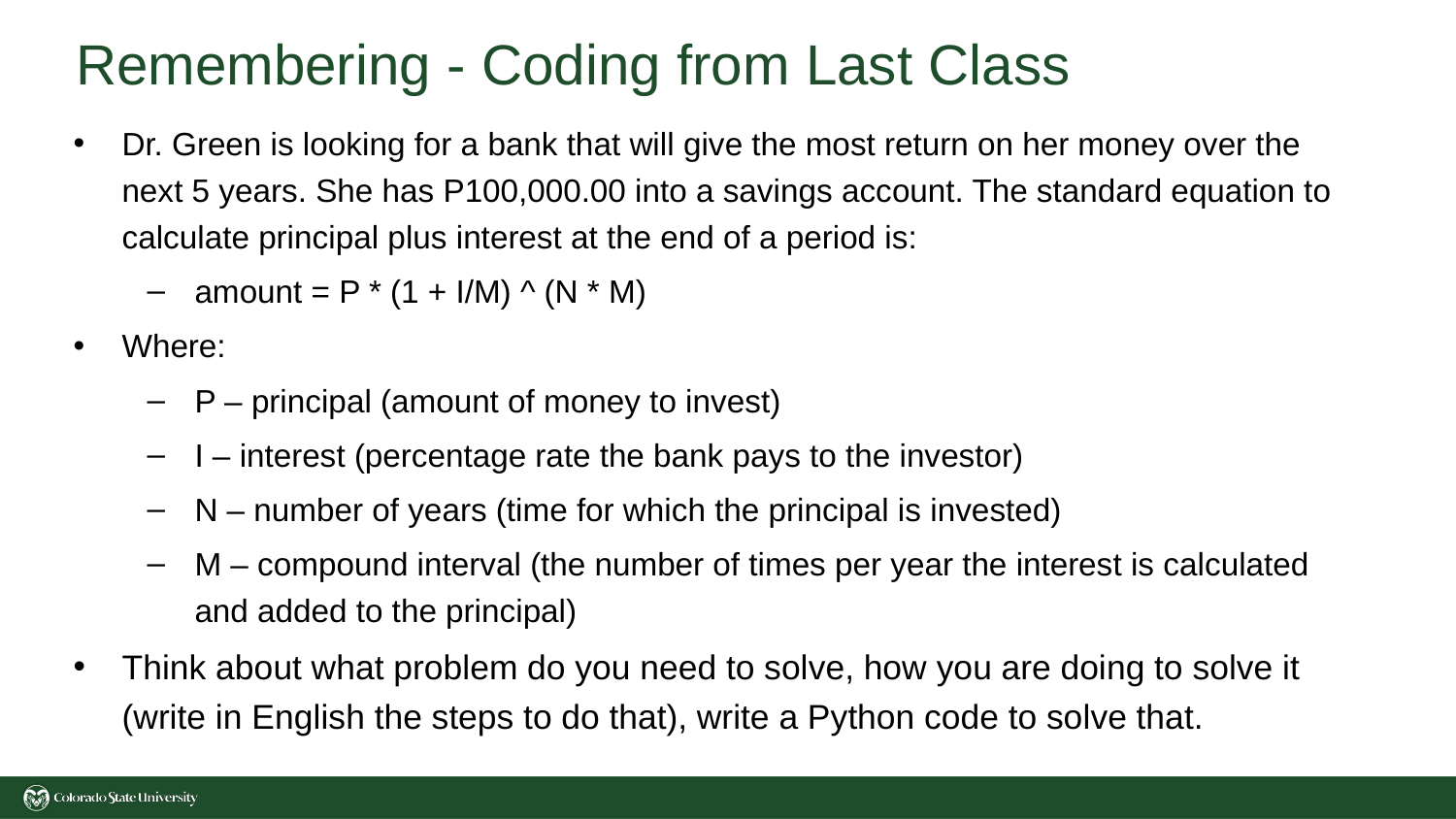

# Remembering - Coding from Last Class
Dr. Green is looking for a bank that will give the most return on her money over the next 5 years. She has P100,000.00 into a savings account. The standard equation to calculate principal plus interest at the end of a period is:
amount = P * (1 + I/M) ^ (N * M)
Where:
P – principal (amount of money to invest)
I – interest (percentage rate the bank pays to the investor)
N – number of years (time for which the principal is invested)
M – compound interval (the number of times per year the interest is calculated and added to the principal)
Think about what problem do you need to solve, how you are doing to solve it (write in English the steps to do that), write a Python code to solve that.